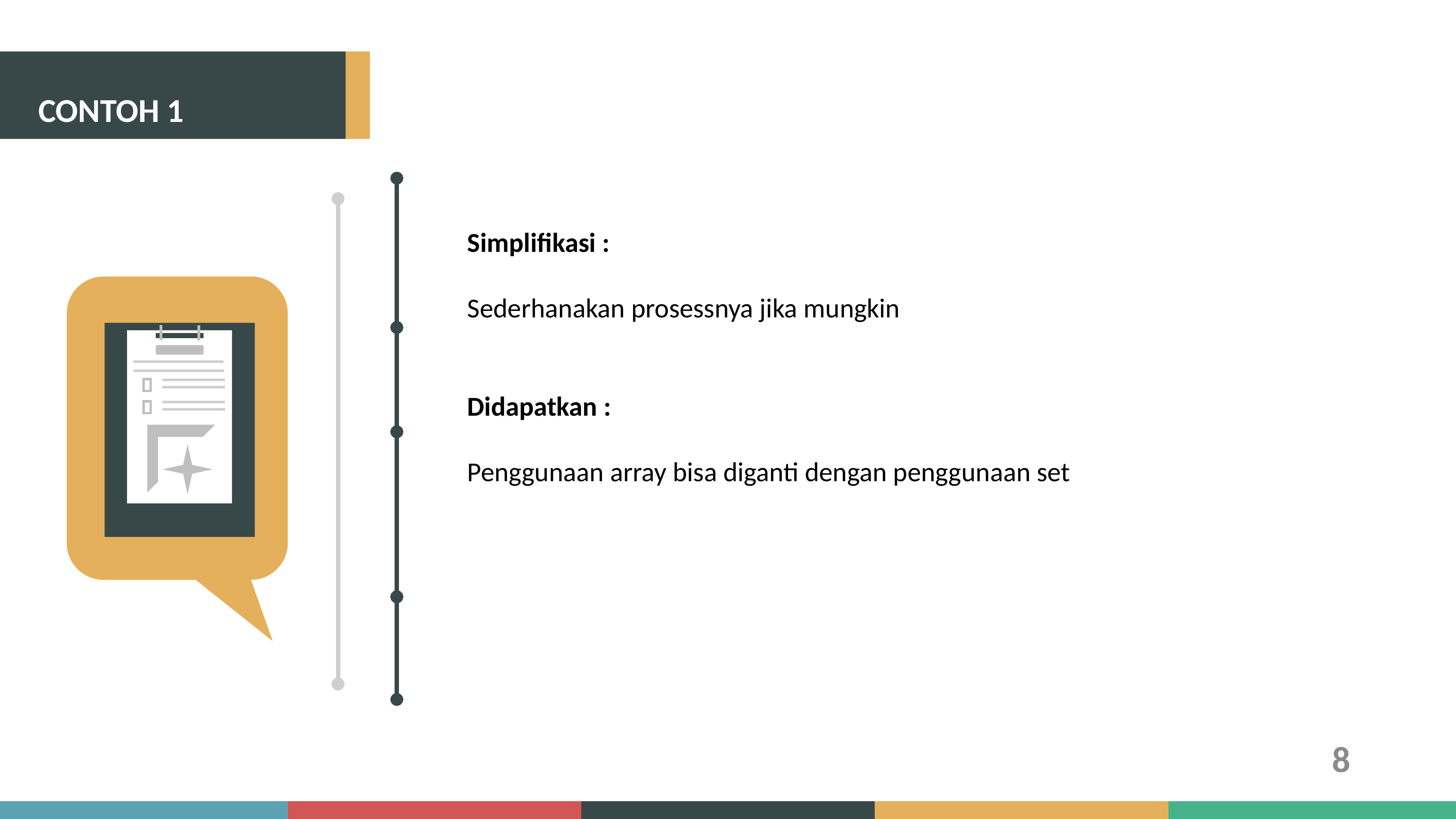

CONTOH 1
Simplifikasi :

Sederhanakan prosessnya jika mungkin

Didapatkan :

Penggunaan array bisa diganti dengan penggunaan set

8